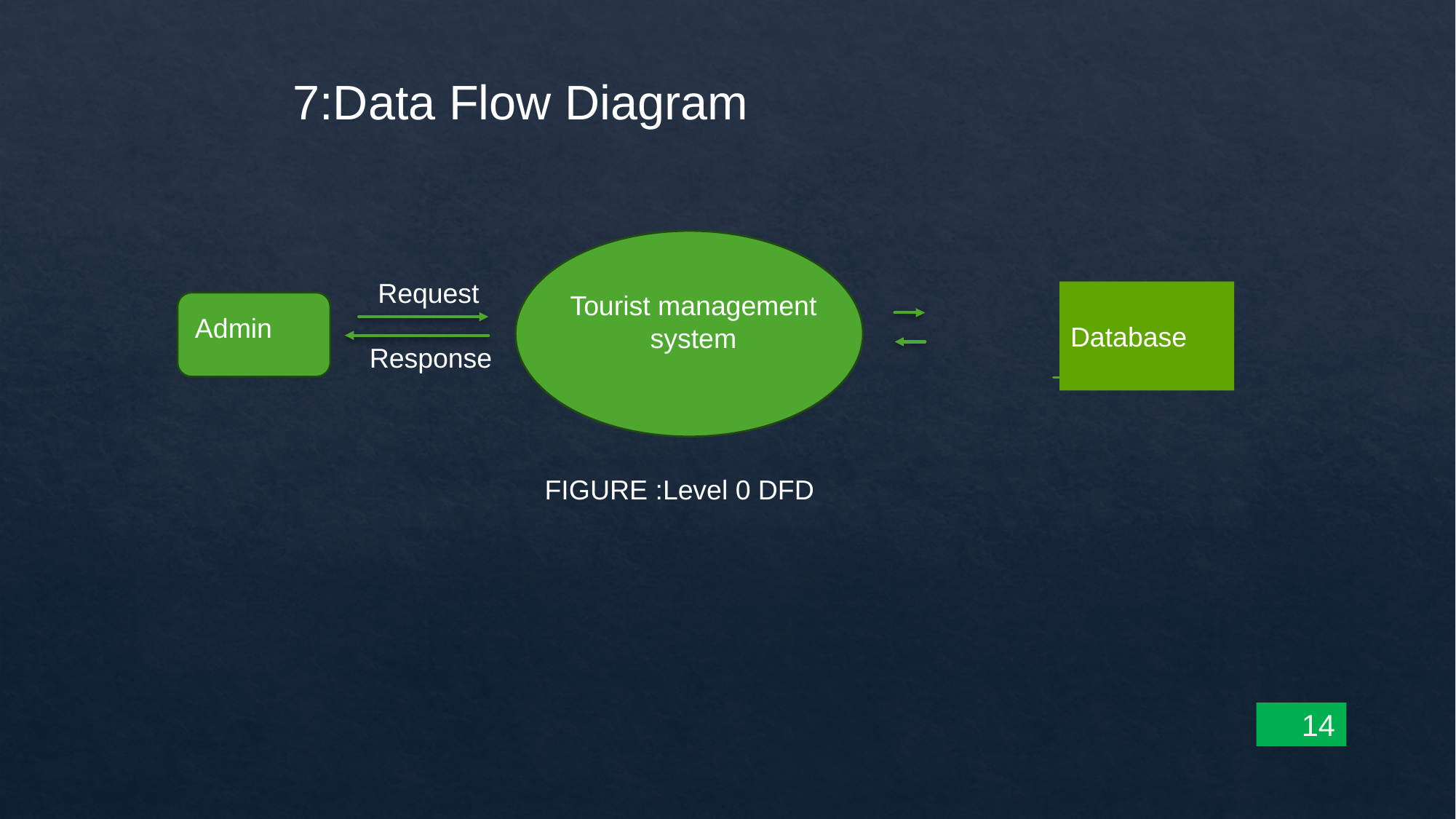

7:Data Flow Diagram

Request

Database

Tourist management system

Admin
Response
FIGURE :Level 0 DFD
14